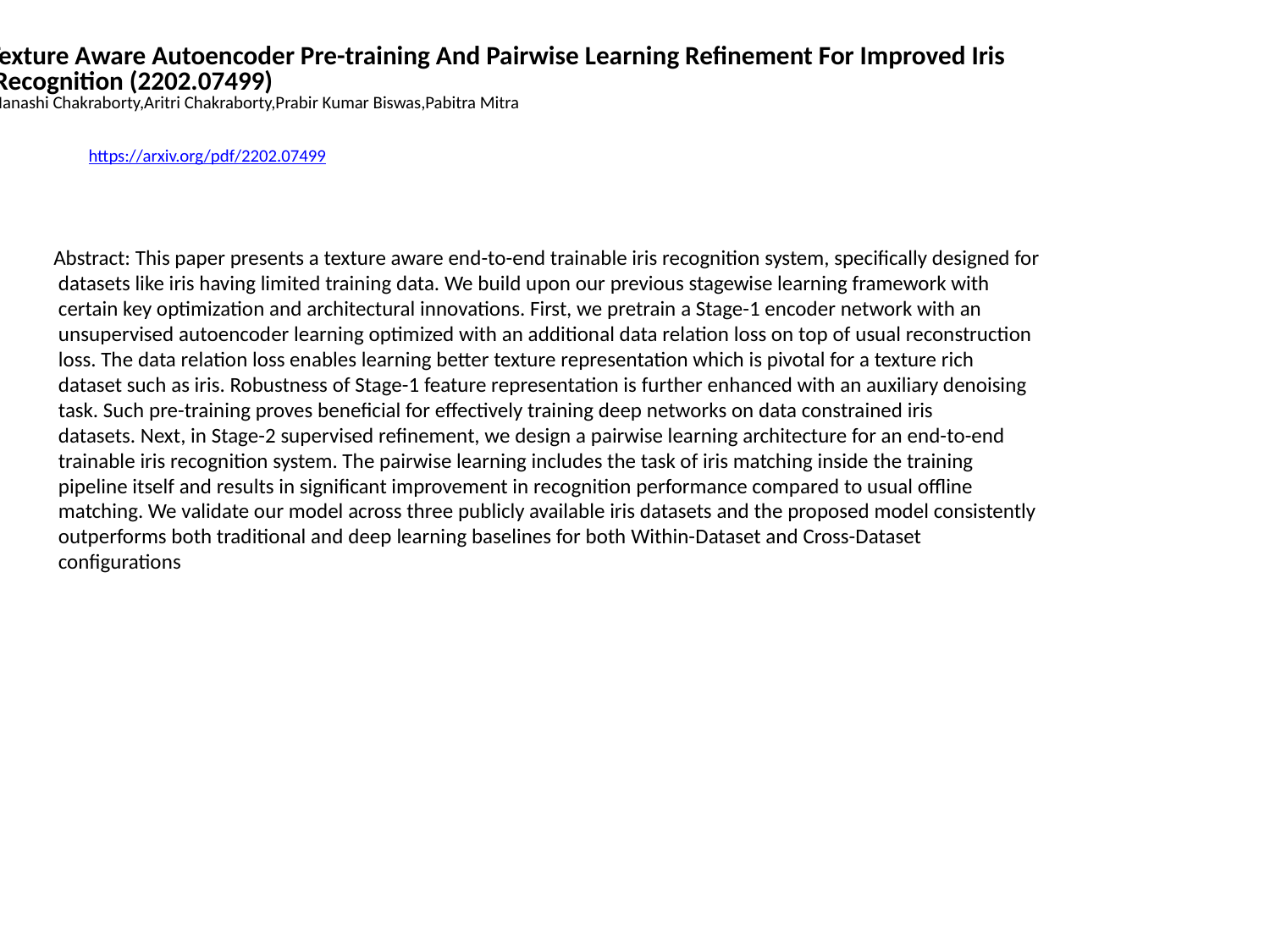

Texture Aware Autoencoder Pre-training And Pairwise Learning Refinement For Improved Iris
 Recognition (2202.07499)
Manashi Chakraborty,Aritri Chakraborty,Prabir Kumar Biswas,Pabitra Mitra

https://arxiv.org/pdf/2202.07499

Abstract: This paper presents a texture aware end-to-end trainable iris recognition system, specifically designed for
 datasets like iris having limited training data. We build upon our previous stagewise learning framework with
 certain key optimization and architectural innovations. First, we pretrain a Stage-1 encoder network with an
 unsupervised autoencoder learning optimized with an additional data relation loss on top of usual reconstruction
 loss. The data relation loss enables learning better texture representation which is pivotal for a texture rich
 dataset such as iris. Robustness of Stage-1 feature representation is further enhanced with an auxiliary denoising
 task. Such pre-training proves beneficial for effectively training deep networks on data constrained iris
 datasets. Next, in Stage-2 supervised refinement, we design a pairwise learning architecture for an end-to-end
 trainable iris recognition system. The pairwise learning includes the task of iris matching inside the training
 pipeline itself and results in significant improvement in recognition performance compared to usual offline
 matching. We validate our model across three publicly available iris datasets and the proposed model consistently
 outperforms both traditional and deep learning baselines for both Within-Dataset and Cross-Dataset
 configurations